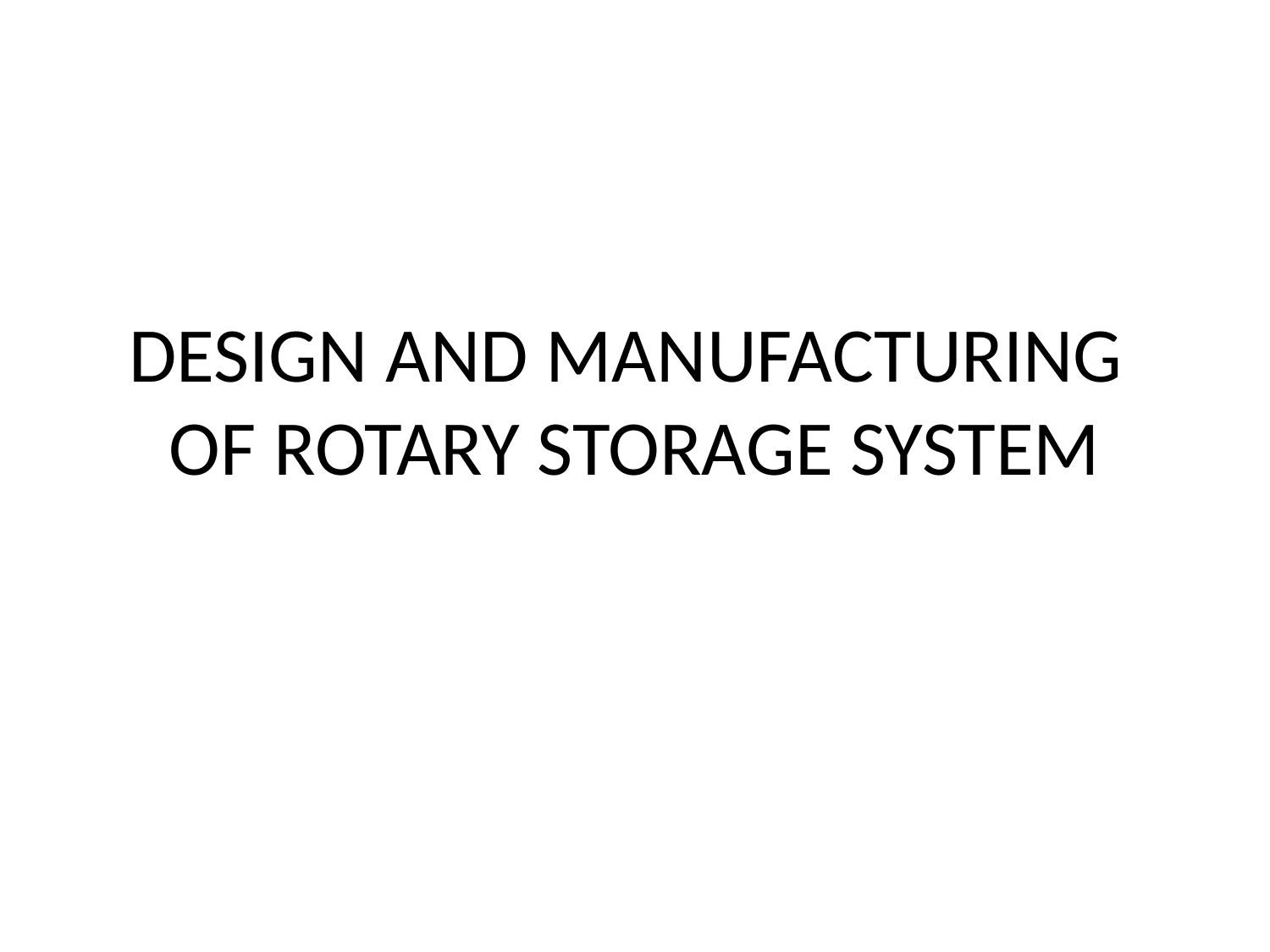

# DESIGN AND MANUFACTURING  OF ROTARY STORAGE SYSTEM